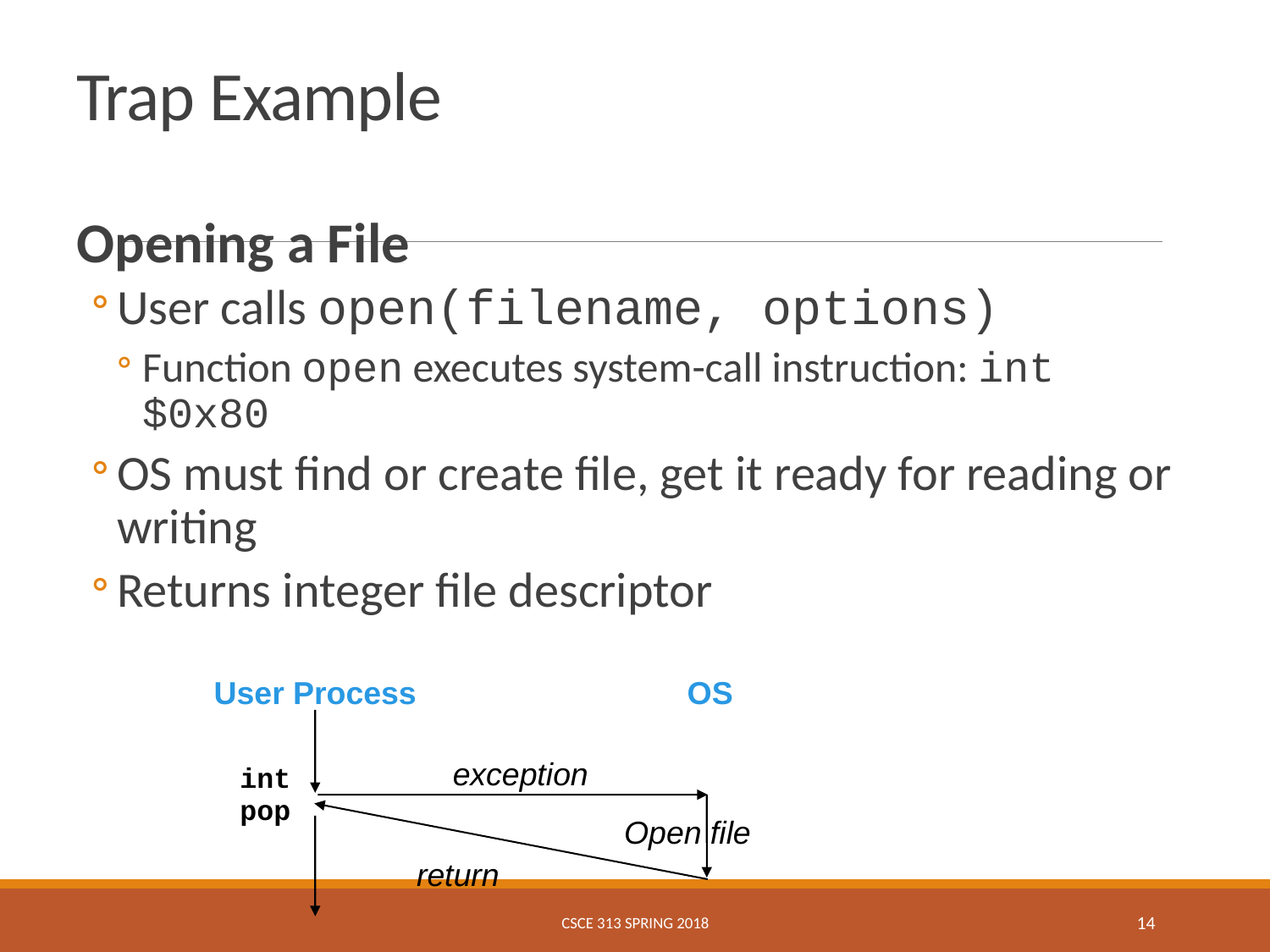

# Trap Example
1/25/2018
Opening a File
User calls open(filename, options)
Function open executes system-call instruction: int $0x80
OS must find or create file, get it ready for reading or writing
Returns integer file descriptor
User Process
OS

exception
int
pop

return
Open file

CSCE 313 Spring 2018
14